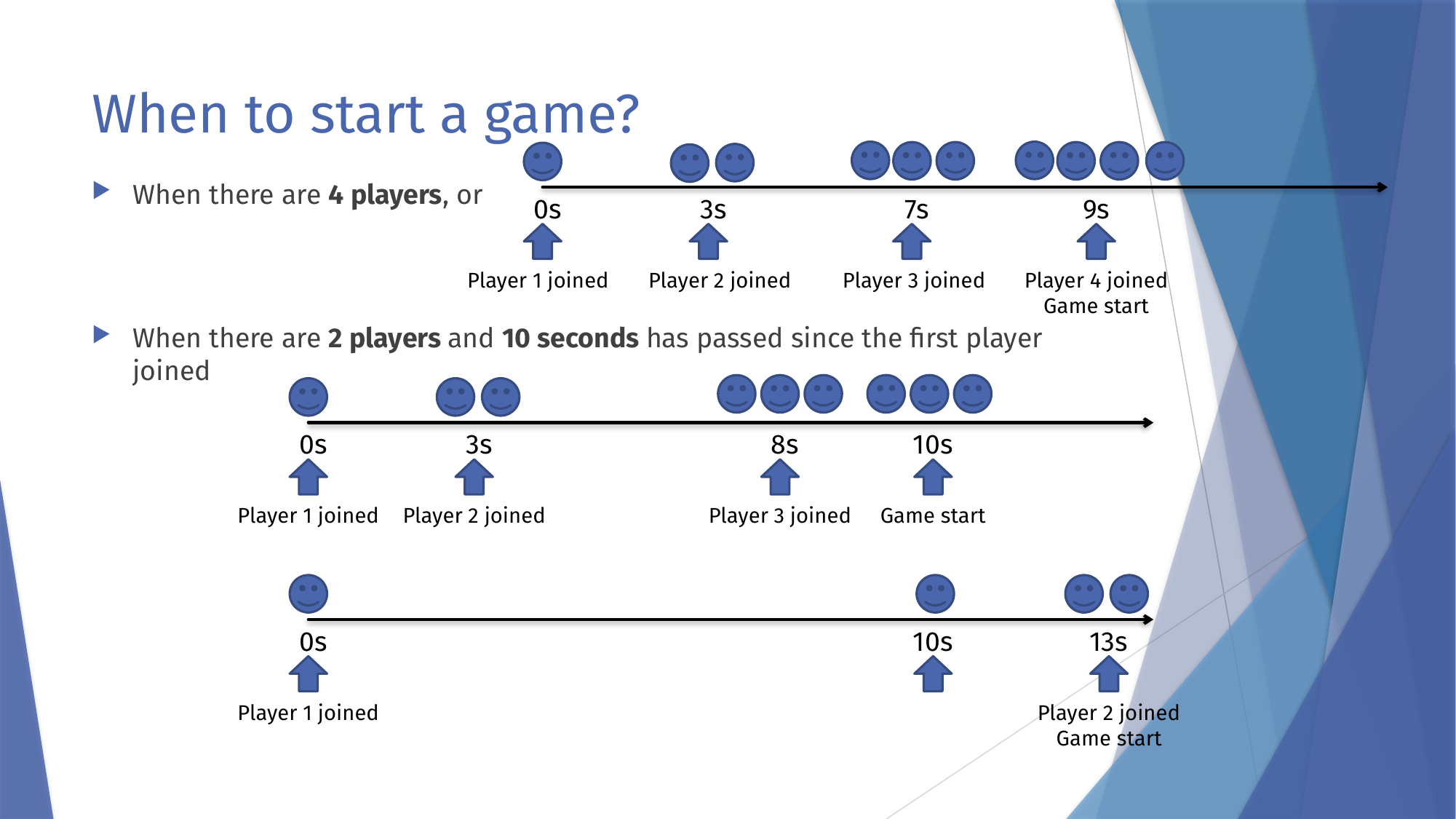

# When to start a game?

When there are 4 players, or

When there are 2 players and 10 seconds has passed since the first player joined

0s
3s
7s
9s

Player 1 joined
Player 2 joined
Player 3 joined
Player 4 joined
Game start

0s
3s
8s
10s

Player 1 joined
Player 2 joined
Player 3 joined
Game start

0s
10s
13s

Player 1 joined
Player 2 joined
Game start